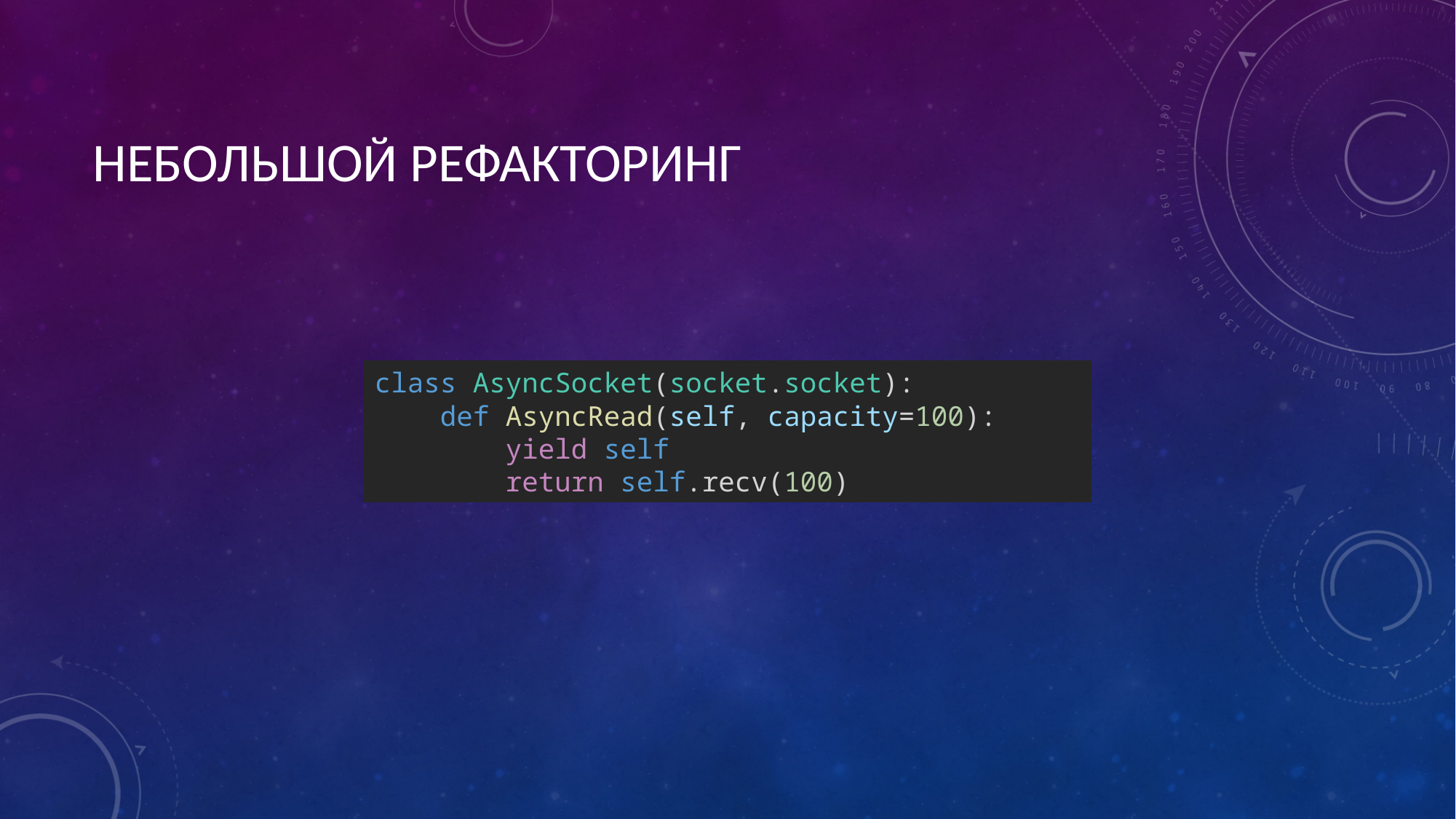

# НЕБОЛЬШОЙ РЕФАКТОРИНГ
class AsyncSocket(socket.socket):
    def AsyncRead(self, capacity=100):
        yield self
        return self.recv(100)